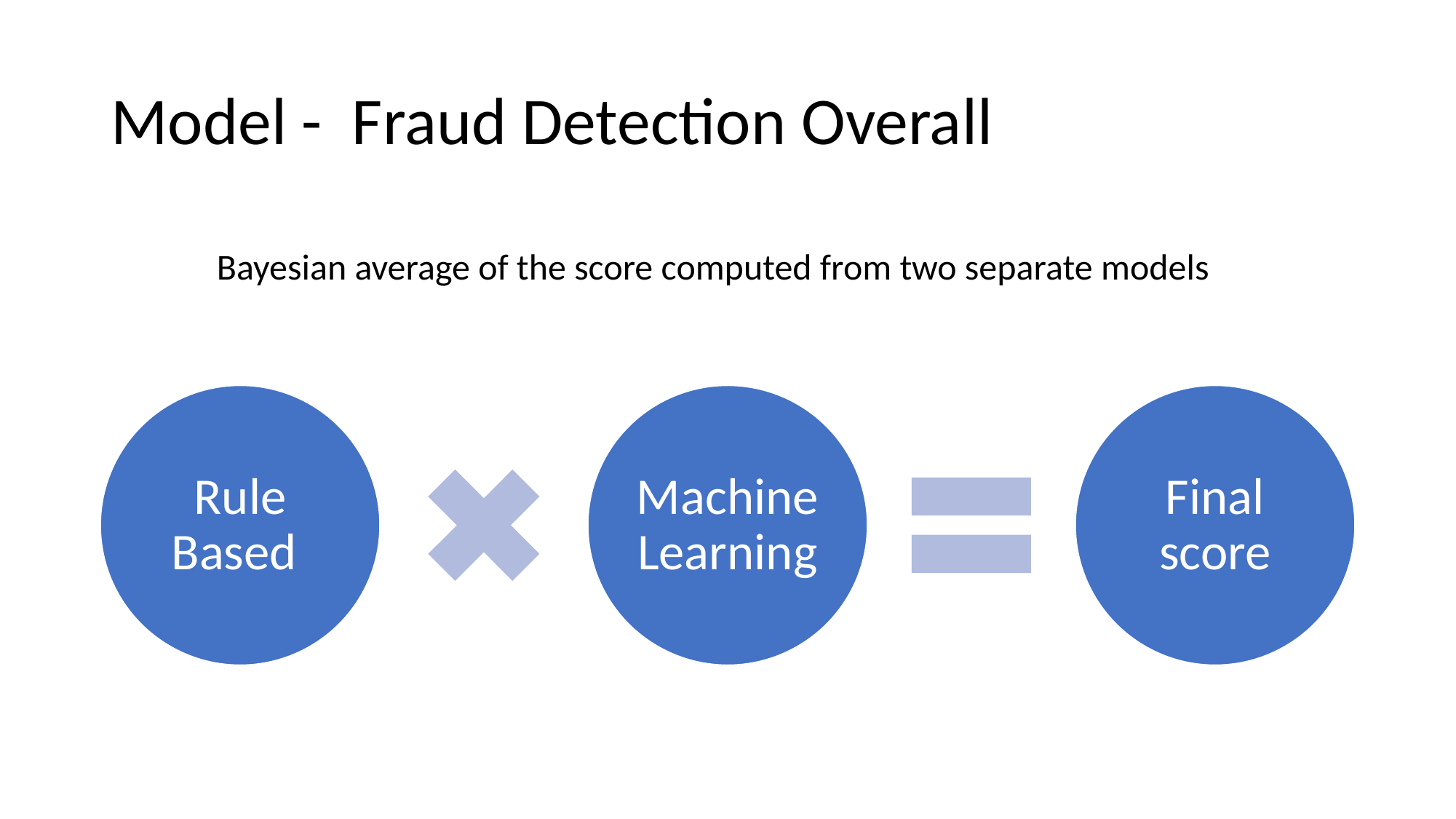

# Model -  Fraud Detection Overall
Bayesian average of the score computed from two separate models
Rule Based

Machine Learning

Final score